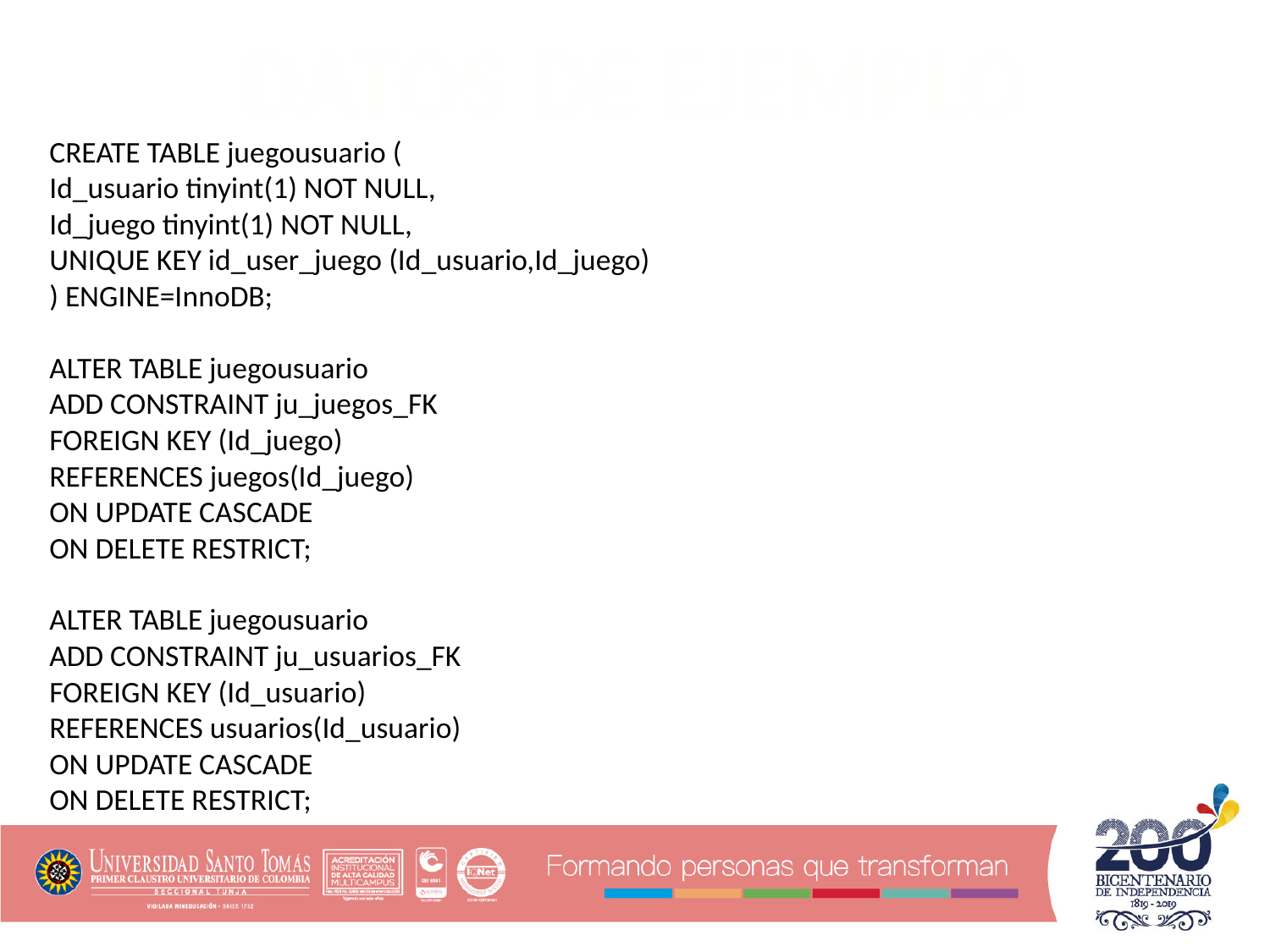

DATOS DE EJEMPLO
CREATE TABLE juegousuario (
Id_usuario tinyint(1) NOT NULL,
Id_juego tinyint(1) NOT NULL,
UNIQUE KEY id_user_juego (Id_usuario,Id_juego)
) ENGINE=InnoDB;

ALTER TABLE juegousuario
ADD CONSTRAINT ju_juegos_FK
FOREIGN KEY (Id_juego)
REFERENCES juegos(Id_juego)
ON UPDATE CASCADE
ON DELETE RESTRICT;

ALTER TABLE juegousuario
ADD CONSTRAINT ju_usuarios_FK
FOREIGN KEY (Id_usuario)
REFERENCES usuarios(Id_usuario)
ON UPDATE CASCADE
ON DELETE RESTRICT;